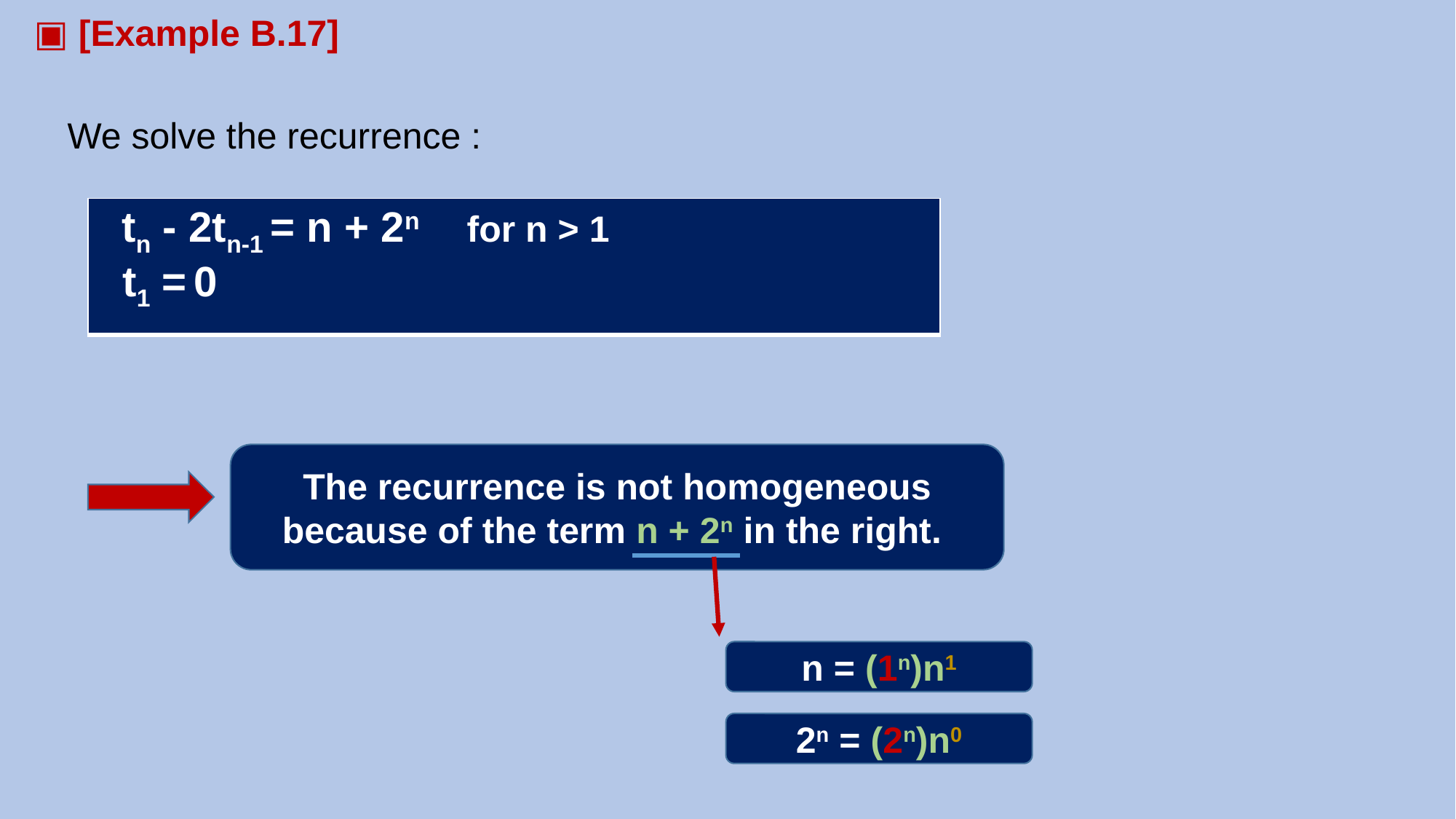

▣ [Example B.17]

    We solve the recurrence :

| tn - 2tn-1 = n + 2n for n > 1 t1 = 0 |
| --- |
The recurrence is not homogeneous because of the term n + 2n in the right.

n = (1n)n1
2n = (2n)n0